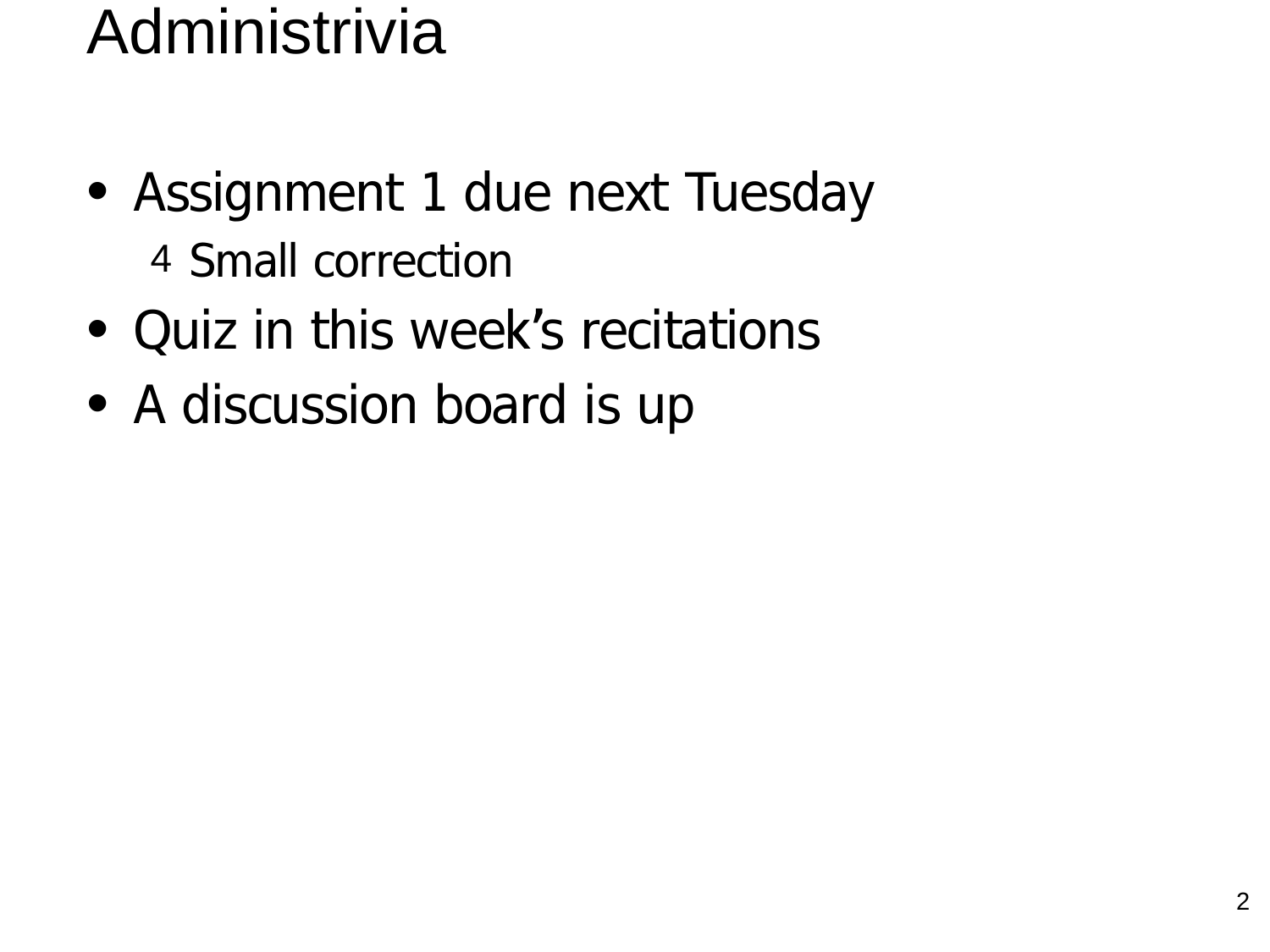

# Administrivia
Assignment 1 due next Tuesday
Small correction
Quiz in this week’s recitations
A discussion board is up
2